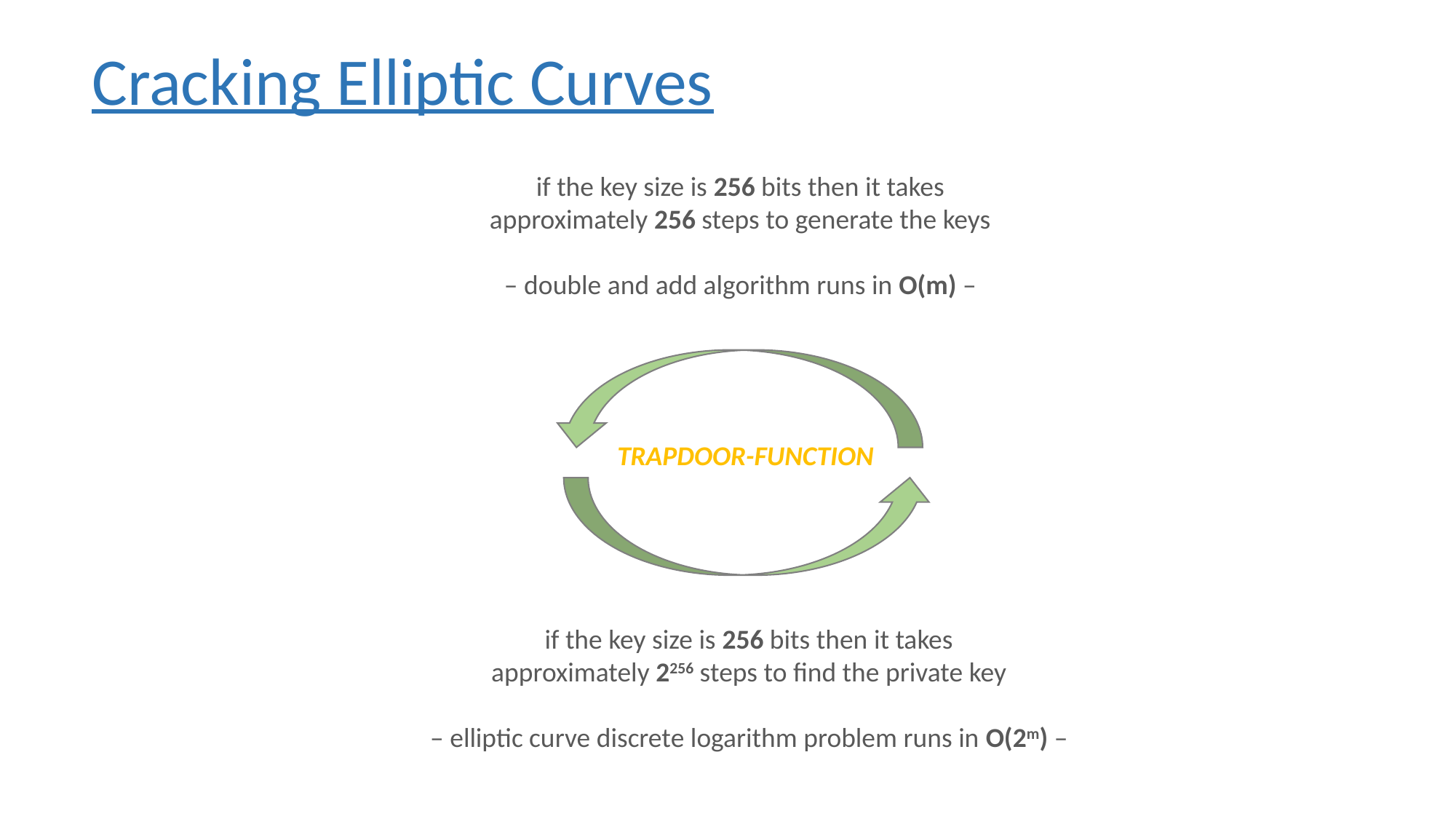

# Cracking Elliptic Curves
if the key size is 256 bits then it takes
approximately 256 steps to generate the keys

– double and add algorithm runs in O(m) –

TRAPDOOR-FUNCTION

if the key size is 256 bits then it takes
approximately 2256 steps to find the private key

– elliptic curve discrete logarithm problem runs in O(2m) –